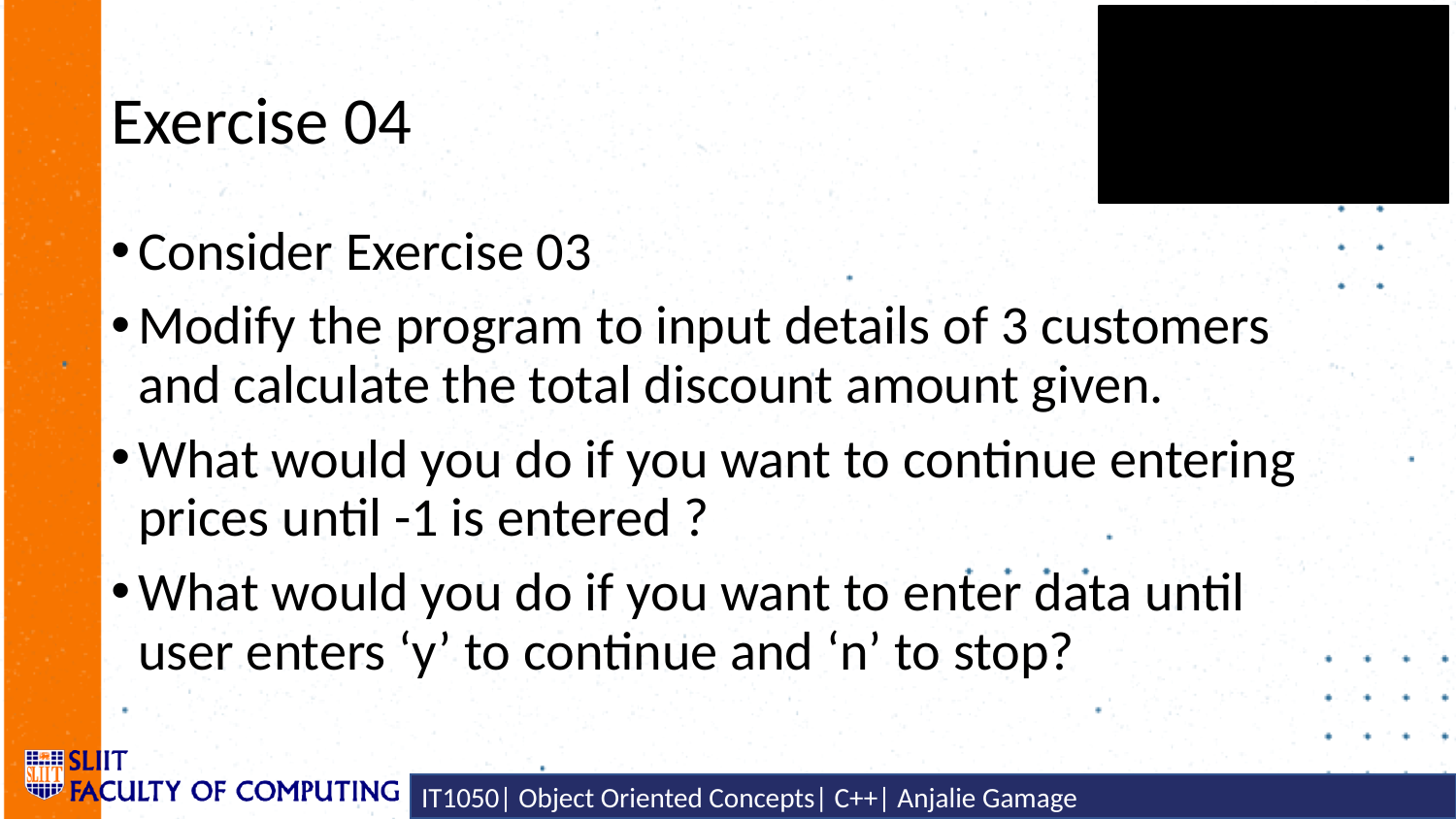

# Exercise 04
Consider Exercise 03
Modify the program to input details of 3 customers and calculate the total discount amount given.
What would you do if you want to continue entering prices until -1 is entered ?
What would you do if you want to enter data until user enters ‘y’ to continue and ‘n’ to stop?